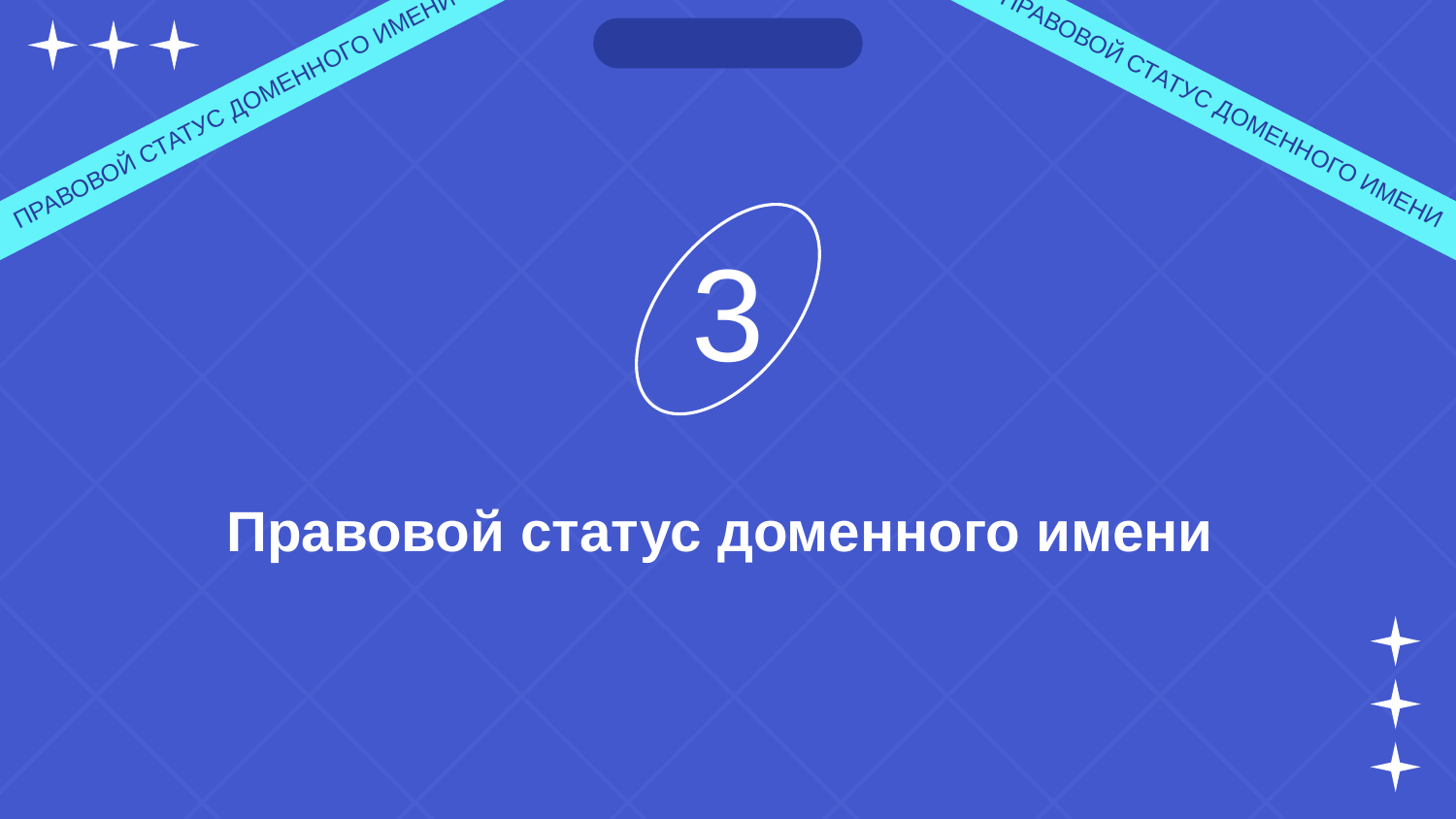

ПРАВОВОЙ СТАТУС ДОМЕННОГО ИМЕНИ

ПРАВОВОЙ СТАТУС ДОМЕННОГО ИМЕНИ

3
# Правовой статус доменного имени